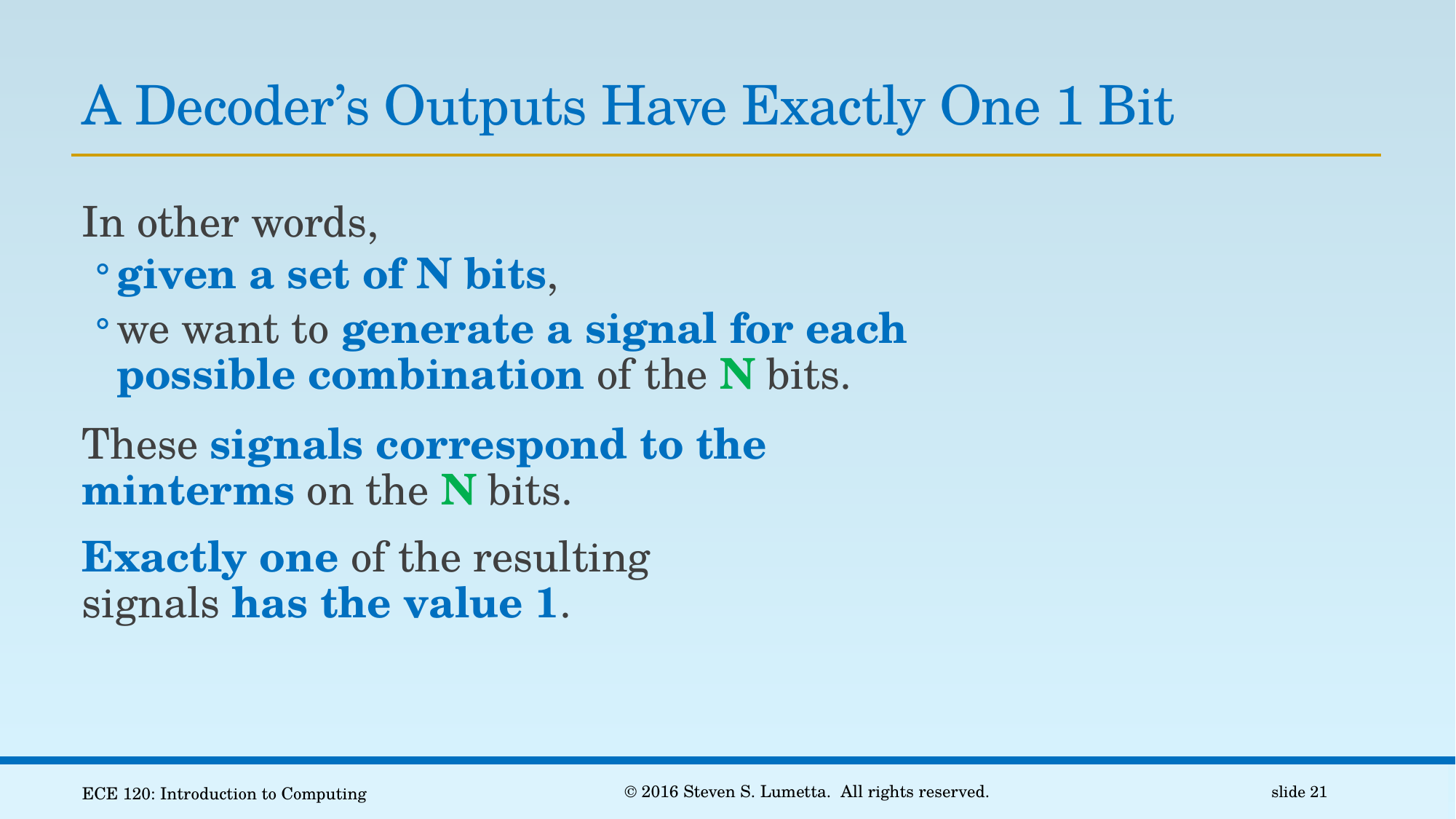

# A Decoder’s Outputs Have Exactly One 1 Bit
In other words,
given a set of N bits,
we want to generate a signal for each possible combination of the N bits.
These signals correspond to the
minterms on the N bits.
Exactly one of the resulting
signals has the value 1.

ECE 120: Introduction to Computing
© 2016 Steven S. Lumetta.  All rights reserved.
slide 21